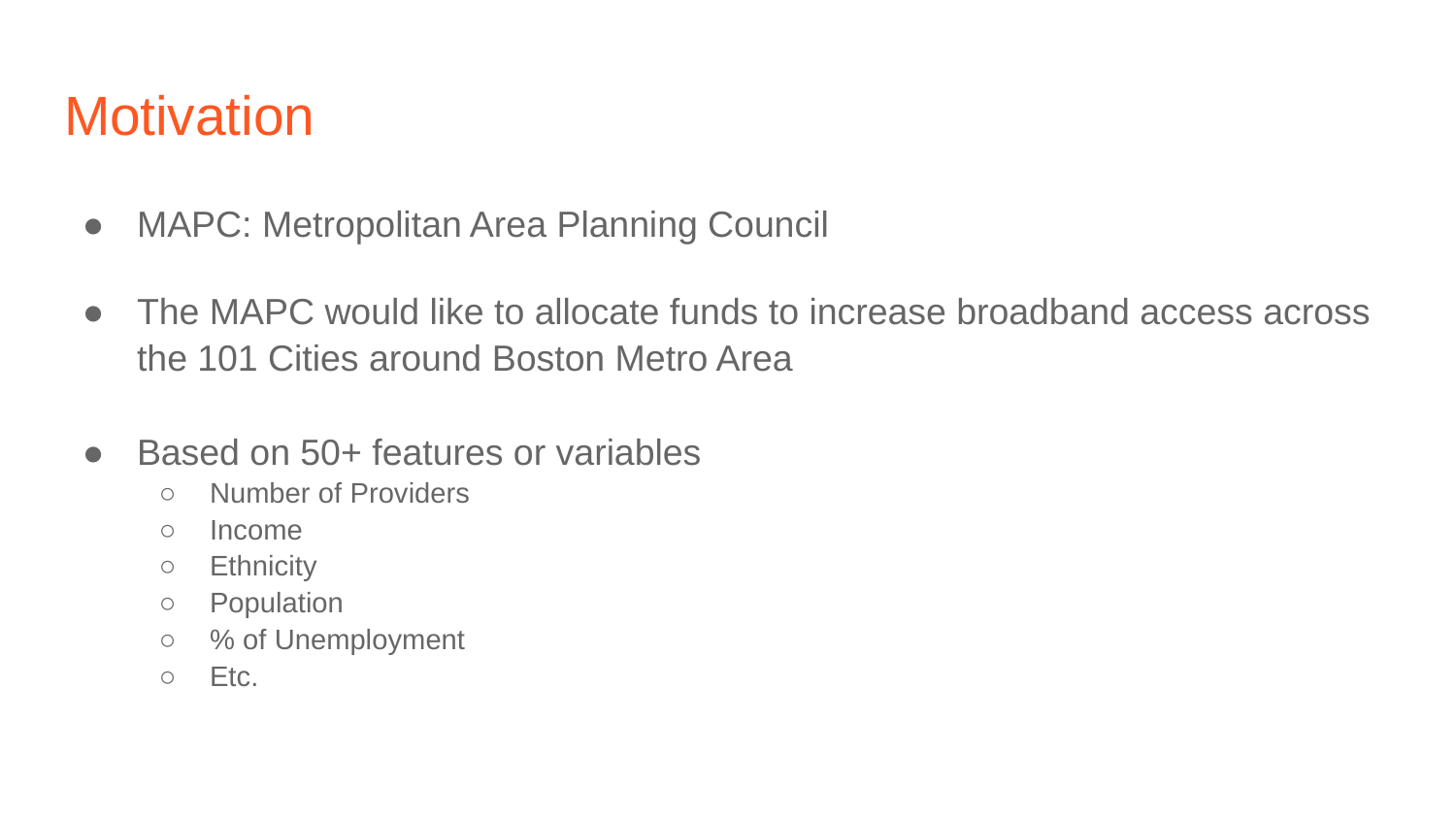

# Motivation
MAPC: Metropolitan Area Planning Council
The MAPC would like to allocate funds to increase broadband access across the 101 Cities around Boston Metro Area
Based on 50+ features or variables
Number of Providers
Income
Ethnicity
Population
% of Unemployment
Etc.